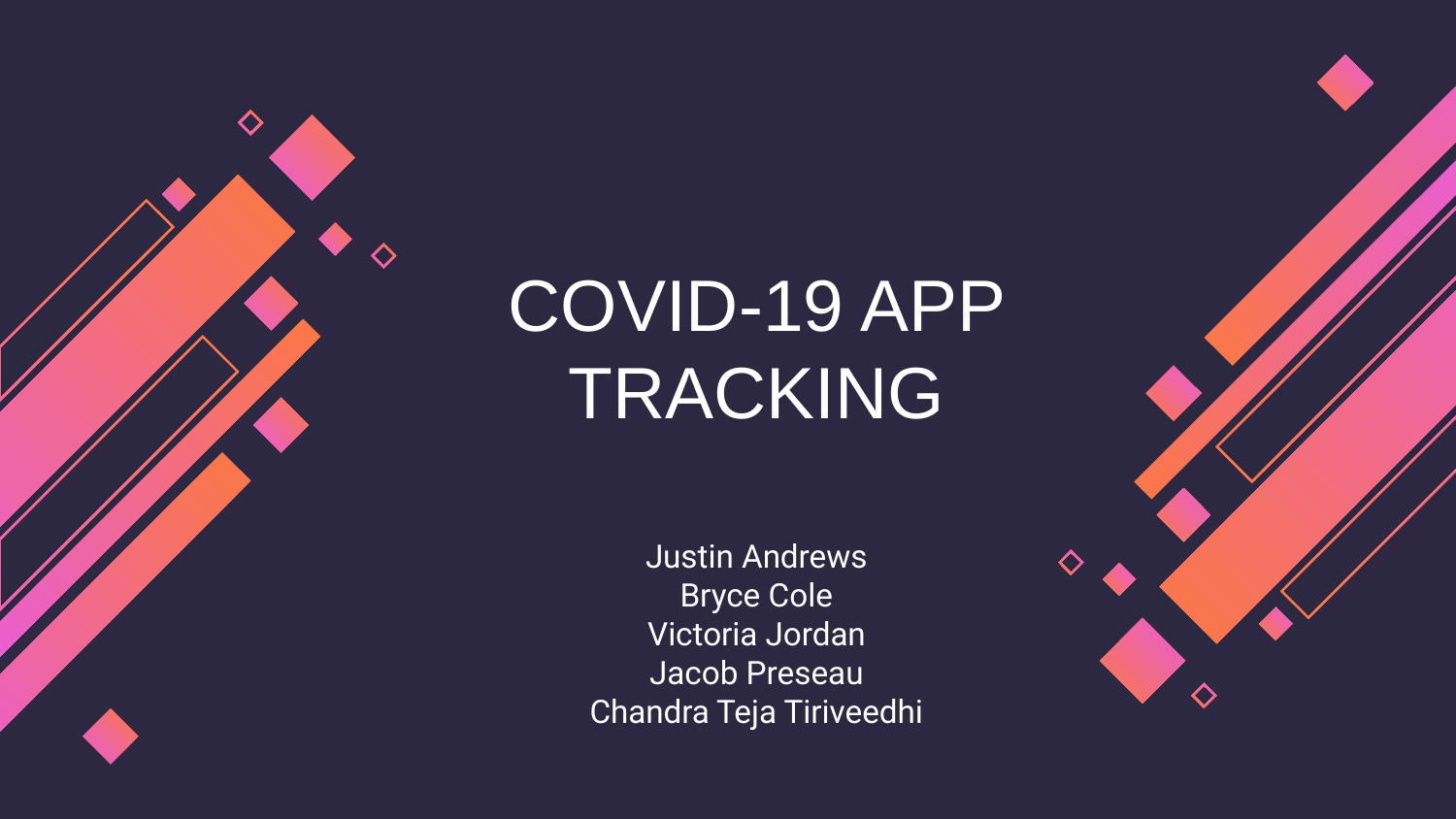

# COVID-19 APP TRACKING
Justin Andrews
Bryce Cole
Victoria Jordan
Jacob Preseau
Chandra Teja Tiriveedhi